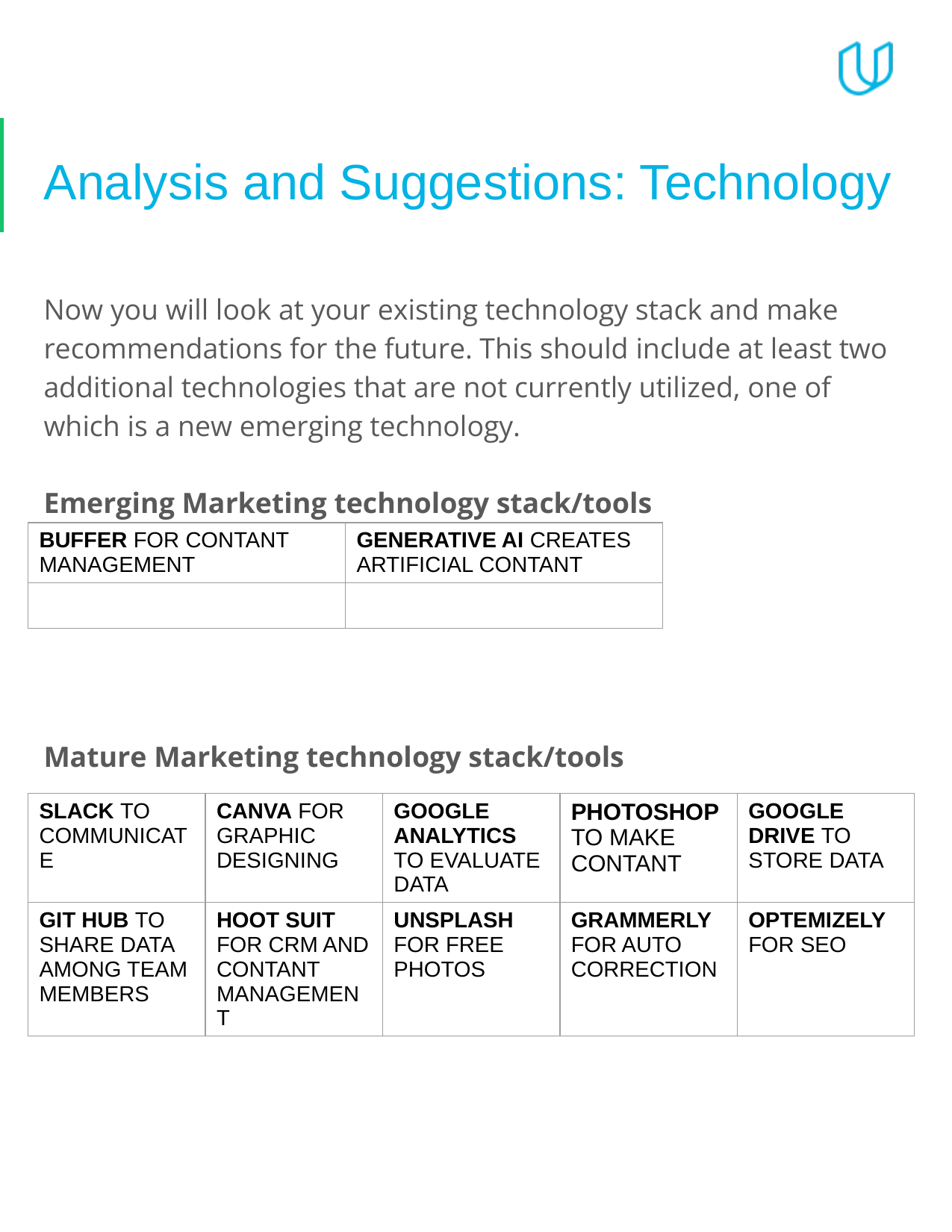

# Analysis and Suggestions: Technology
Now you will look at your existing technology stack and make recommendations for the future. This should include at least two additional technologies that are not currently utilized, one of which is a new emerging technology.

Emerging Marketing technology stack/tools

Mature Marketing technology stack/tools

| BUFFER FOR CONTANT MANAGEMENT | GENERATIVE AI CREATES ARTIFICIAL CONTANT |
| --- | --- |
|  |  |
| SLACK TO COMMUNICATE | CANVA FOR GRAPHIC DESIGNING | GOOGLE ANALYTICS TO EVALUATE DATA | PHOTOSHOP TO MAKE CONTANT | GOOGLE DRIVE TO STORE DATA |
| --- | --- | --- | --- | --- |
| GIT HUB TO SHARE DATA AMONG TEAM MEMBERS | HOOT SUIT FOR CRM AND CONTANT MANAGEMENT | UNSPLASH FOR FREE PHOTOS | GRAMMERLY FOR AUTO CORRECTION | OPTEMIZELY FOR SEO |